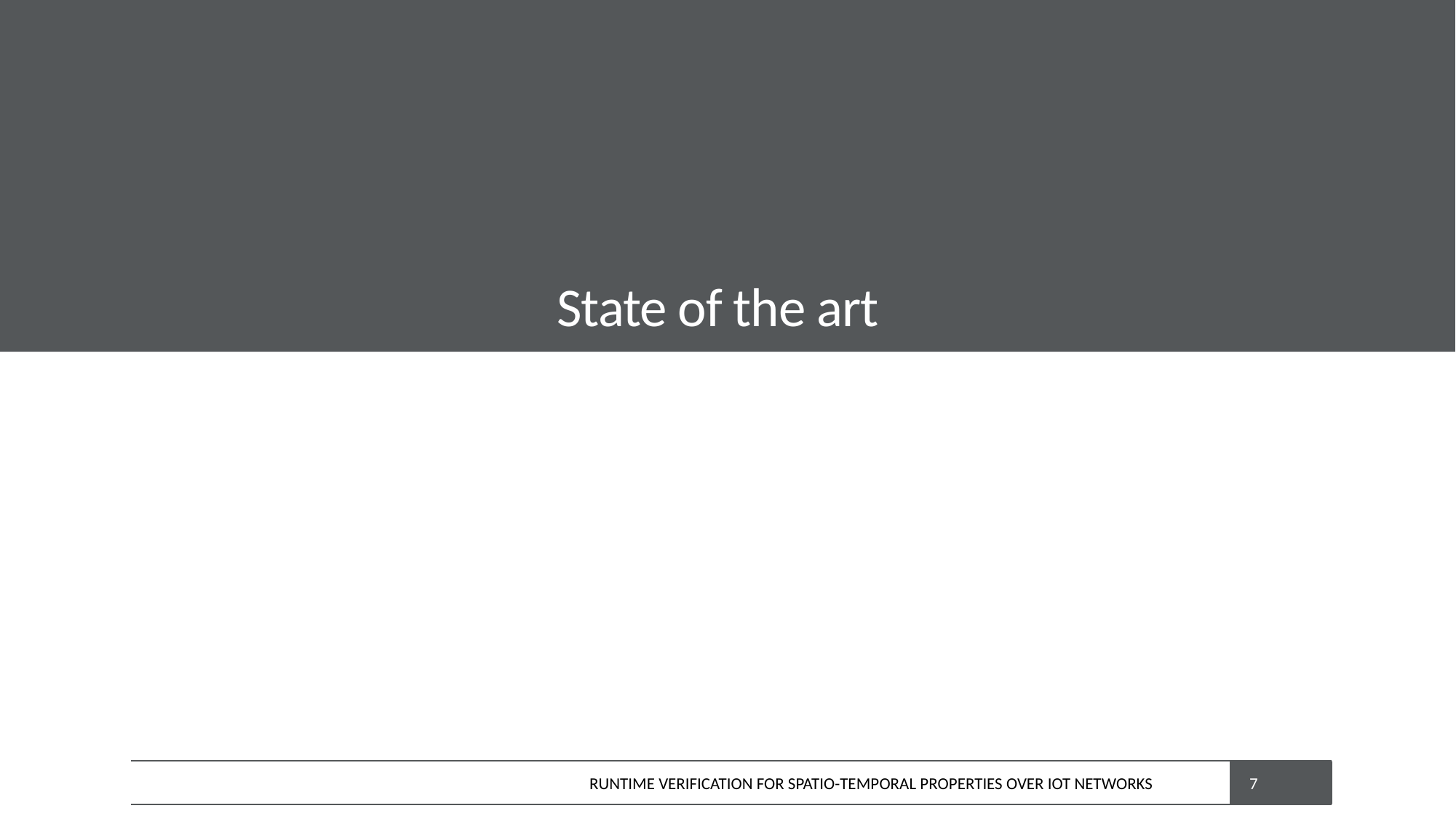

# State of the art

RUNTIME VERIFICATION FOR SPATIO-TEMPORAL PROPERTIES OVER IOT NETWORKS
7